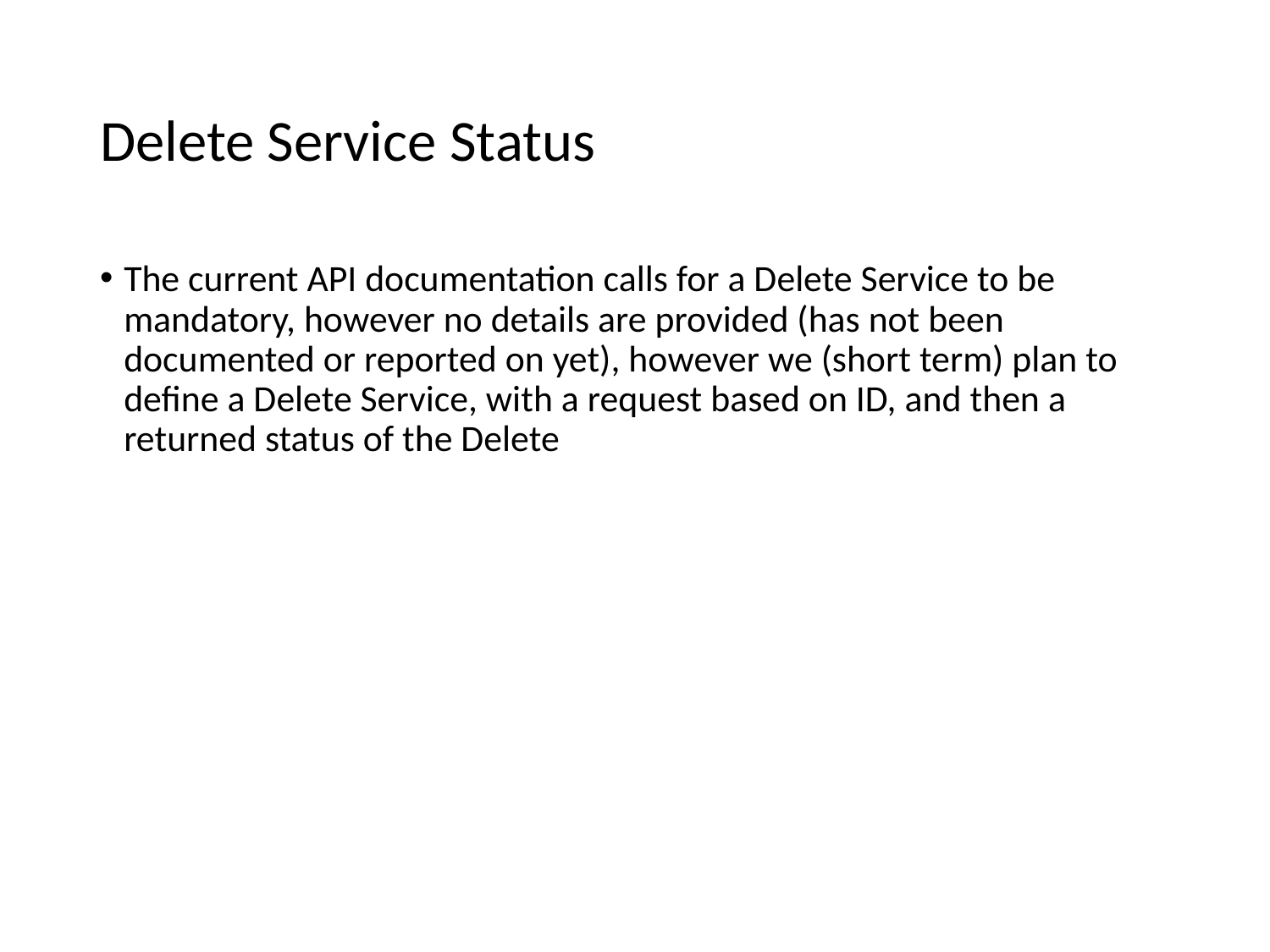

# Delete Service Status
The current API documentation calls for a Delete Service to be mandatory, however no details are provided (has not been documented or reported on yet), however we (short term) plan to define a Delete Service, with a request based on ID, and then a returned status of the Delete